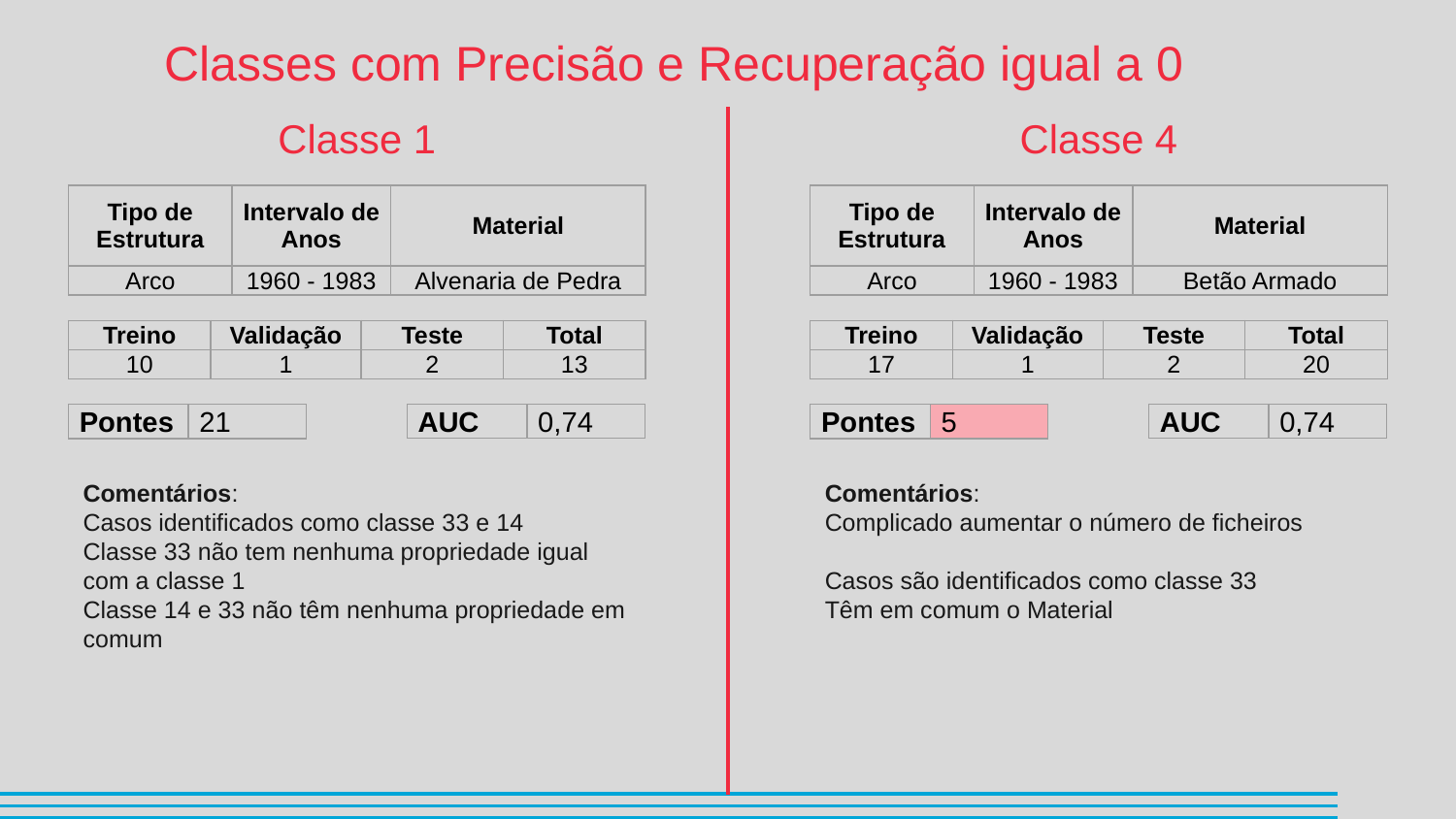

# Classes com Precisão e Recuperação igual a 0
Classe 1
Classe 4
| Tipo de Estrutura | Intervalo de Anos | Material |
| --- | --- | --- |
| Arco | 1960 - 1983 | Alvenaria de Pedra |
| Tipo de Estrutura | Intervalo de Anos | Material |
| --- | --- | --- |
| Arco | 1960 - 1983 | Betão Armado |
| Treino | Validação | Teste | Total |
| --- | --- | --- | --- |
| 10 | 1 | 2 | 13 |
| Treino | Validação | Teste | Total |
| --- | --- | --- | --- |
| 17 | 1 | 2 | 20 |
| AUC | 0,74 |
| --- | --- |
| AUC | 0,74 |
| --- | --- |
| Pontes | 21 |
| --- | --- |
| Pontes | 5 |
| --- | --- |
Comentários:
Casos identificados como classe 33 e 14
Classe 33 não tem nenhuma propriedade igual com a classe 1
Classe 14 e 33 não têm nenhuma propriedade em comum
Comentários:
Complicado aumentar o número de ficheiros

Casos são identificados como classe 33
Têm em comum o Material